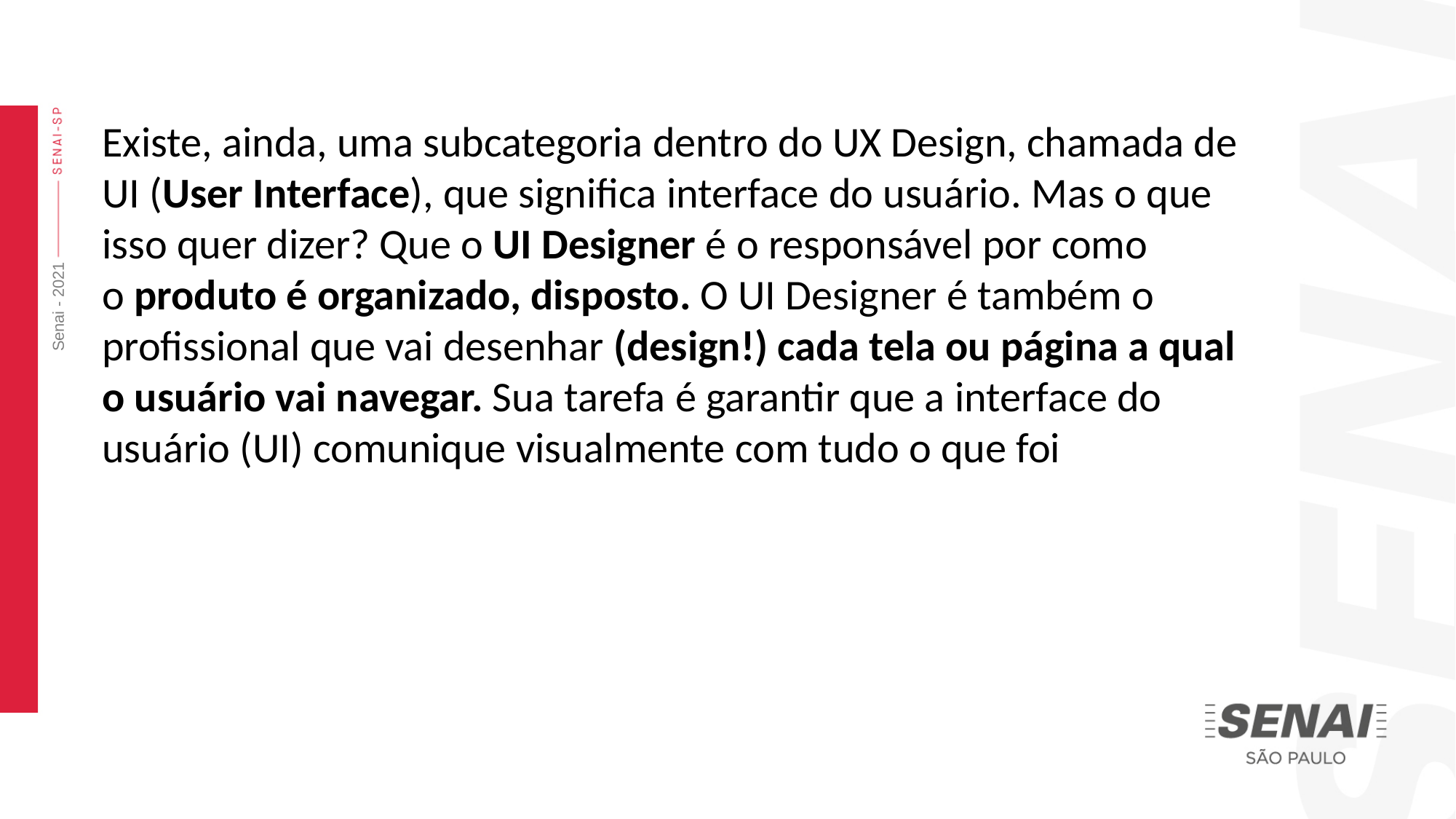

Existe, ainda, uma subcategoria dentro do UX Design, chamada de UI (User Interface), que significa interface do usuário. Mas o que isso quer dizer? Que o UI Designer é o responsável por como o produto é organizado, disposto. O UI Designer é também o profissional que vai desenhar (design!) cada tela ou página a qual o usuário vai navegar. Sua tarefa é garantir que a interface do usuário (UI) comunique visualmente com tudo o que foi pensado pelo UX Designer.
Senai - 2021